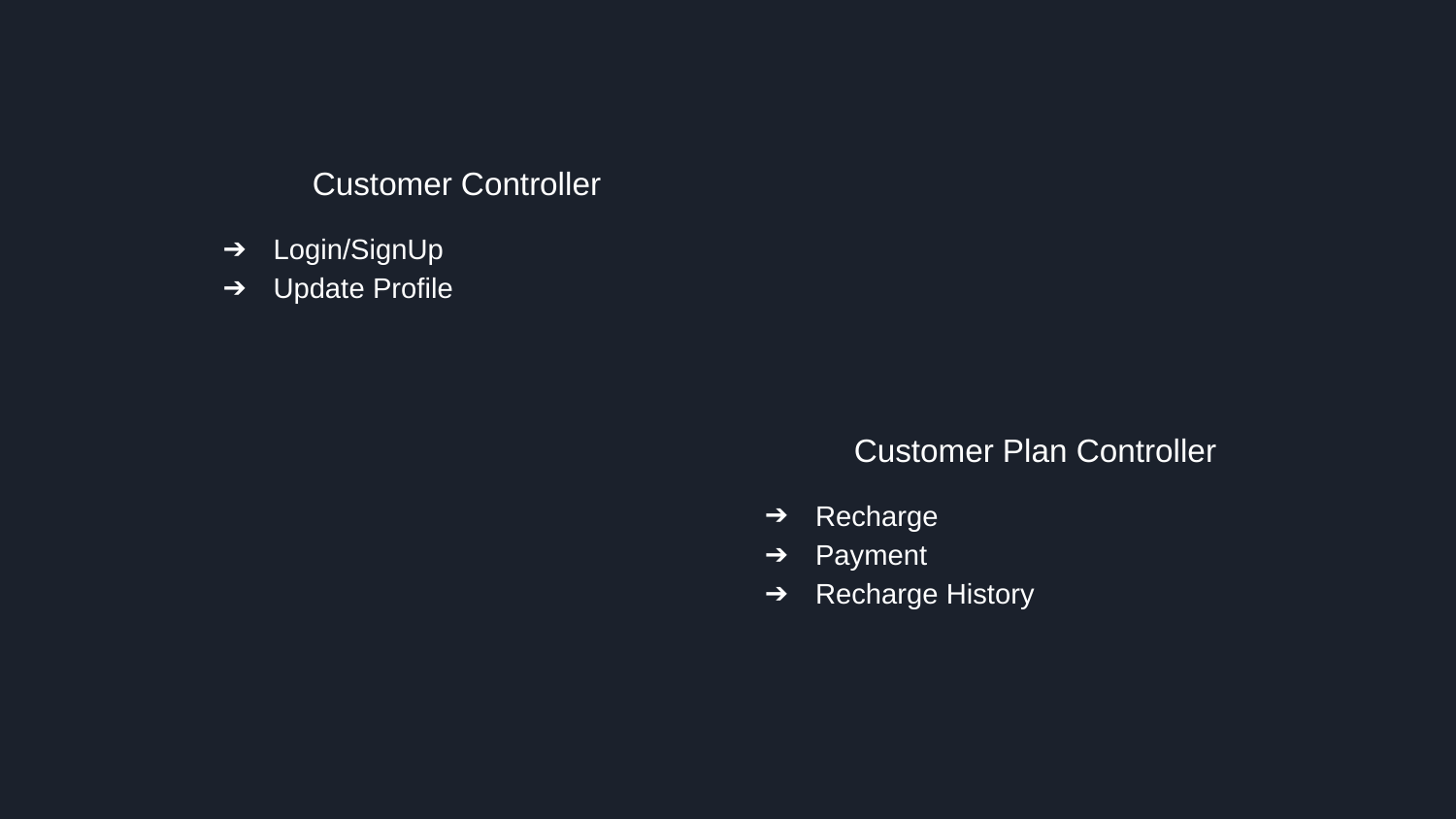

Customer Controller
Login/SignUp
Update Profile
Customer Plan Controller
Recharge
Payment
Recharge History